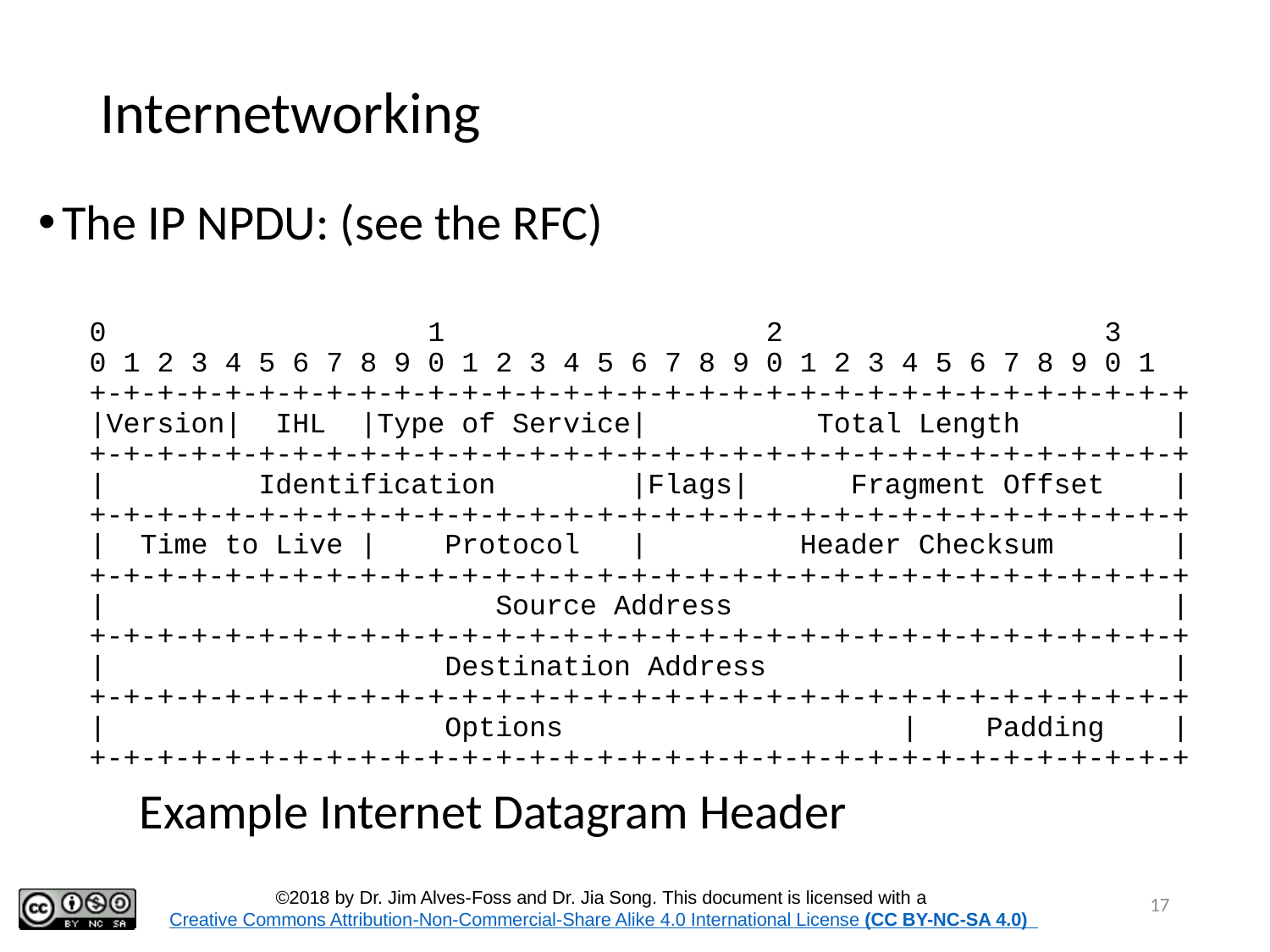

17
# Internetworking
The IP NPDU: (see the RFC)

   0                   1                   2                   3
   0 1 2 3 4 5 6 7 8 9 0 1 2 3 4 5 6 7 8 9 0 1 2 3 4 5 6 7 8 9 0 1
   +-+-+-+-+-+-+-+-+-+-+-+-+-+-+-+-+-+-+-+-+-+-+-+-+-+-+-+-+-+-+-+-+
   |Version|  IHL  |Type of Service|          Total Length         |
   +-+-+-+-+-+-+-+-+-+-+-+-+-+-+-+-+-+-+-+-+-+-+-+-+-+-+-+-+-+-+-+-+
   |         Identification        |Flags|      Fragment Offset    |
   +-+-+-+-+-+-+-+-+-+-+-+-+-+-+-+-+-+-+-+-+-+-+-+-+-+-+-+-+-+-+-+-+
   |  Time to Live |    Protocol   |         Header Checksum       |
   +-+-+-+-+-+-+-+-+-+-+-+-+-+-+-+-+-+-+-+-+-+-+-+-+-+-+-+-+-+-+-+-+
   |                       Source Address                          |
   +-+-+-+-+-+-+-+-+-+-+-+-+-+-+-+-+-+-+-+-+-+-+-+-+-+-+-+-+-+-+-+-+
   |                    Destination Address                        |
   +-+-+-+-+-+-+-+-+-+-+-+-+-+-+-+-+-+-+-+-+-+-+-+-+-+-+-+-+-+-+-+-+
   |                    Options                    |    Padding    |
   +-+-+-+-+-+-+-+-+-+-+-+-+-+-+-+-+-+-+-+-+-+-+-+-+-+-+-+-+-+-+-+-+
         Example Internet Datagram Header